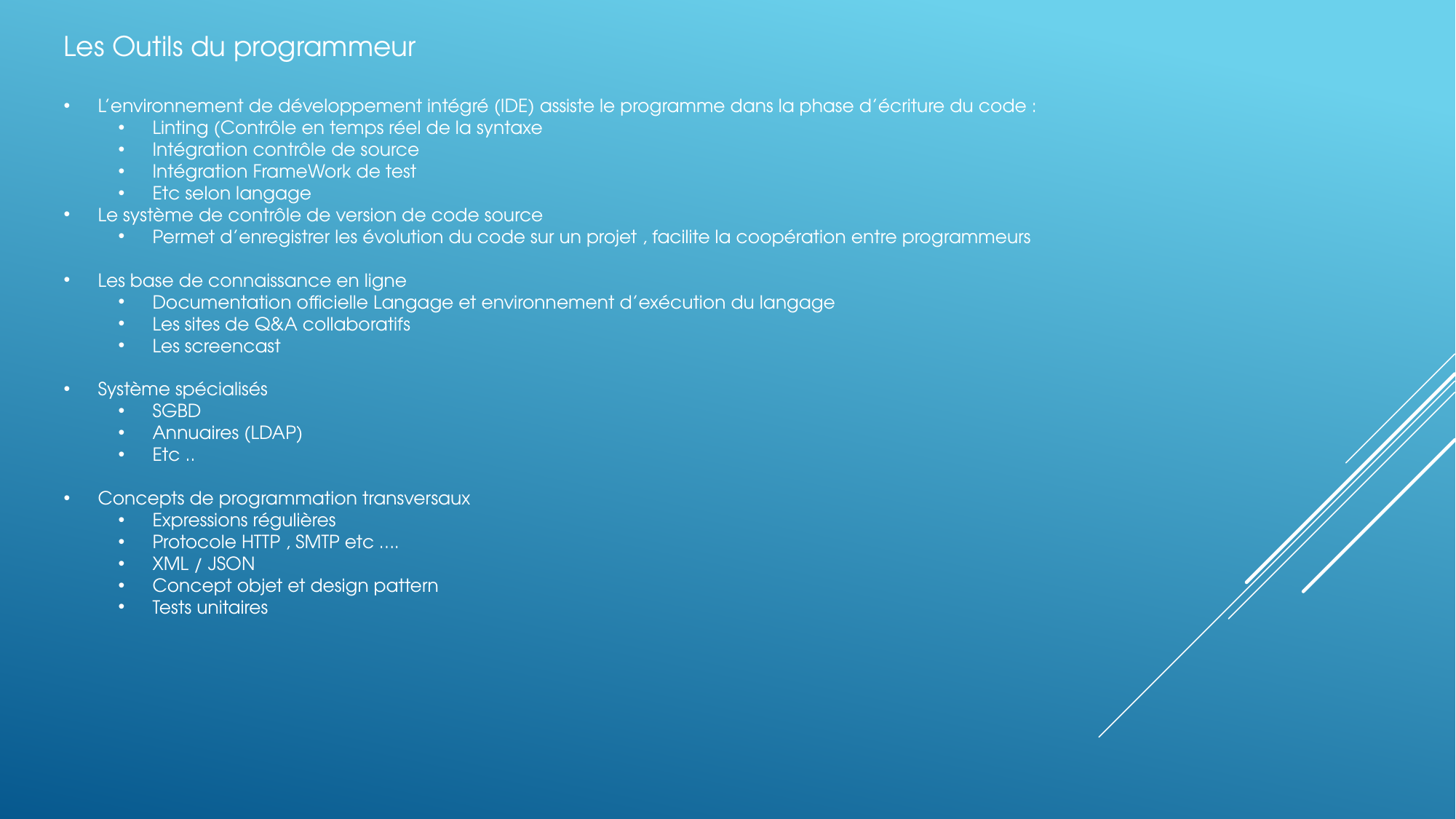

Les Outils du programmeur

L’environnement de développement intégré (IDE) assiste le programme dans la phase d’écriture du code :
Linting (Contrôle en temps réel de la syntaxe
Intégration contrôle de source
Intégration FrameWork de test
Etc selon langage
Le système de contrôle de version de code source
Permet d’enregistrer les évolution du code sur un projet , facilite la coopération entre programmeurs

Les base de connaissance en ligne
Documentation officielle Langage et environnement d’exécution du langage
Les sites de Q&A collaboratifs
Les screencast

Système spécialisés
SGBD
Annuaires (LDAP)
Etc ..

Concepts de programmation transversaux
Expressions régulières
Protocole HTTP , SMTP etc ….
XML / JSON
Concept objet et design pattern
Tests unitaires